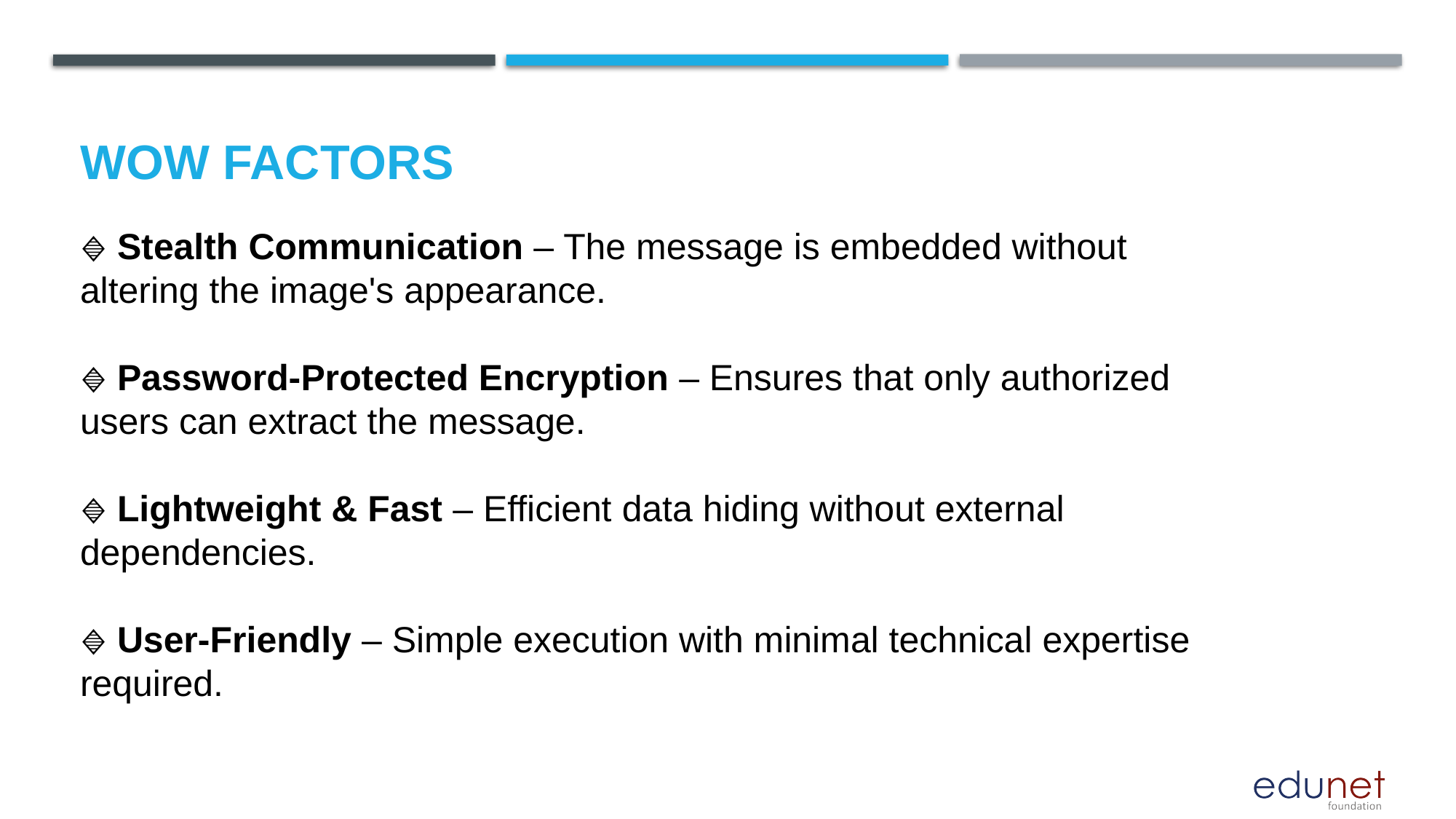

# Wow factors
🔹 Stealth Communication – The message is embedded without altering the image's appearance.
🔹 Password-Protected Encryption – Ensures that only authorized users can extract the message.
🔹 Lightweight & Fast – Efficient data hiding without external dependencies.
🔹 User-Friendly – Simple execution with minimal technical expertise required.